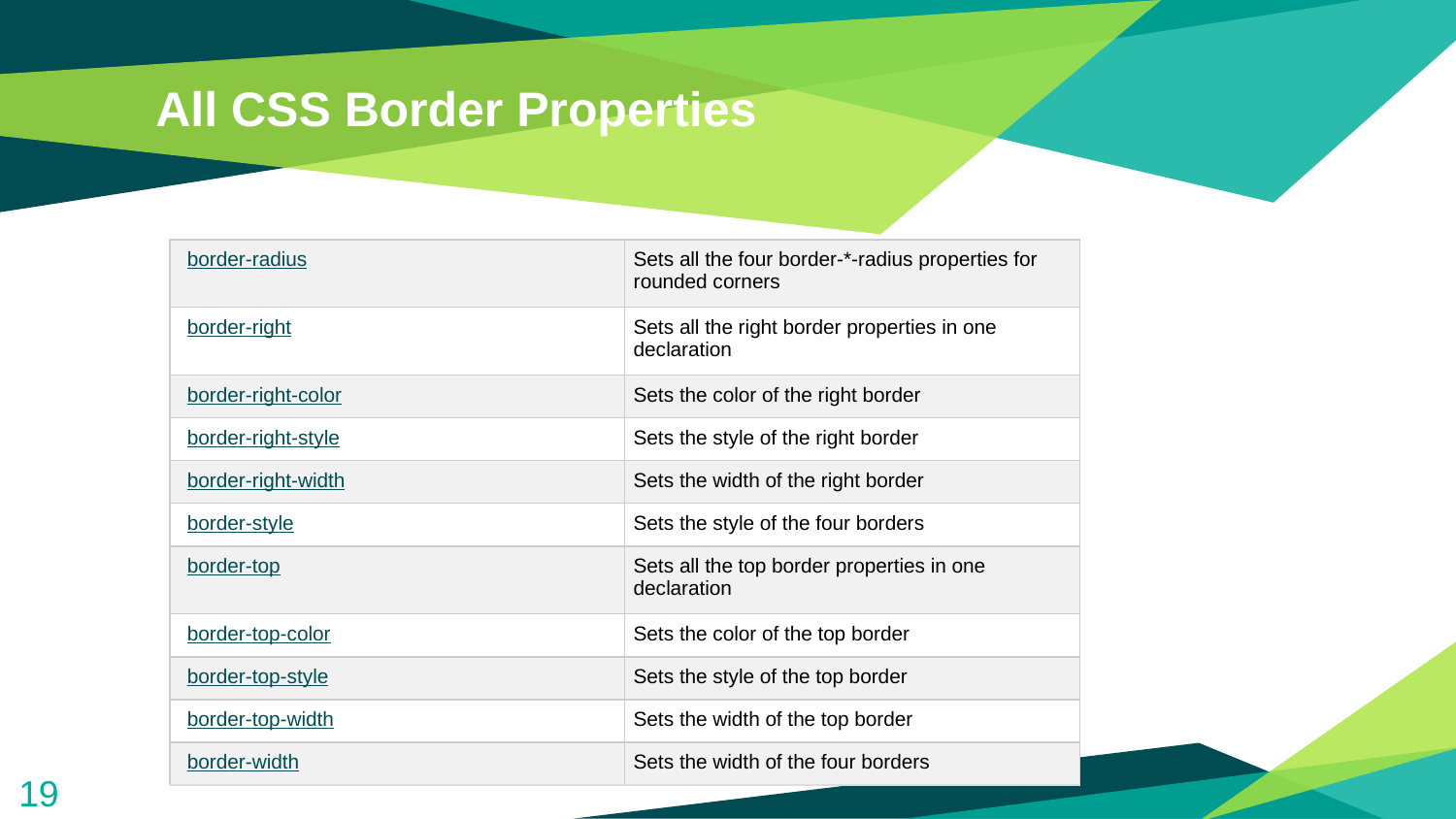

# All CSS Border Properties
| border-radius | Sets all the four border-\*-radius properties for rounded corners |
| --- | --- |
| border-right | Sets all the right border properties in one declaration |
| border-right-color | Sets the color of the right border |
| border-right-style | Sets the style of the right border |
| border-right-width | Sets the width of the right border |
| border-style | Sets the style of the four borders |
| border-top | Sets all the top border properties in one declaration |
| border-top-color | Sets the color of the top border |
| border-top-style | Sets the style of the top border |
| border-top-width | Sets the width of the top border |
| border-width | Sets the width of the four borders |

19